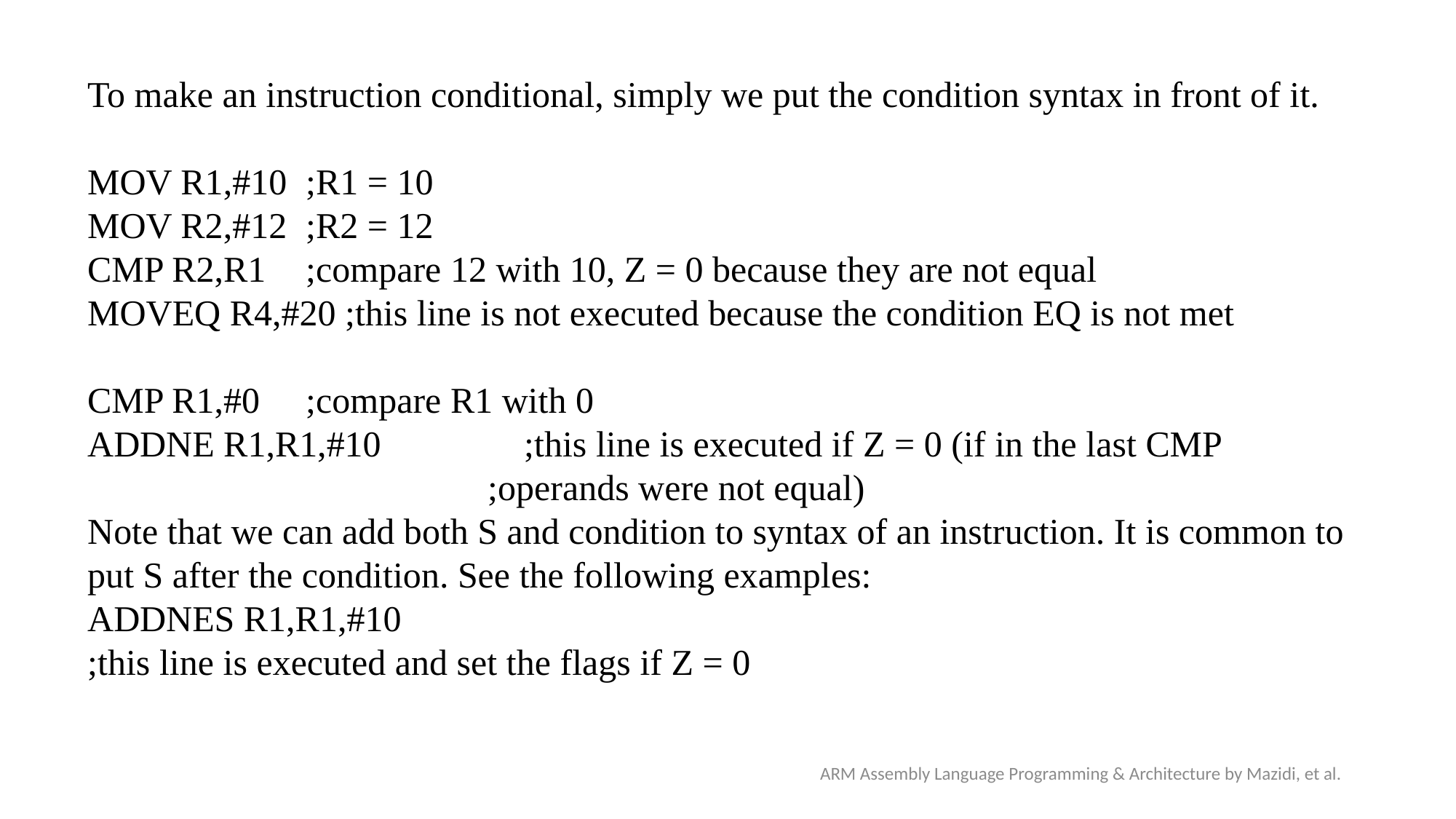

To make an instruction conditional, simply we put the condition syntax in front of it.

MOV R1,#10 	;R1 = 10
MOV R2,#12 	;R2 = 12
CMP R2,R1 	;compare 12 with 10, Z = 0 because they are not equal
MOVEQ R4,#20 ;this line is not executed because the condition EQ is not met

CMP R1,#0 	;compare R1 with 0
ADDNE R1,R1,#10 		;this line is executed if Z = 0 (if in the last CMP
                                            ;operands were not equal)
Note that we can add both S and condition to syntax of an instruction. It is common to put S after the condition. See the following examples:
ADDNES R1,R1,#10
;this line is executed and set the flags if Z = 0
ARM Assembly Language Programming & Architecture by Mazidi, et al.